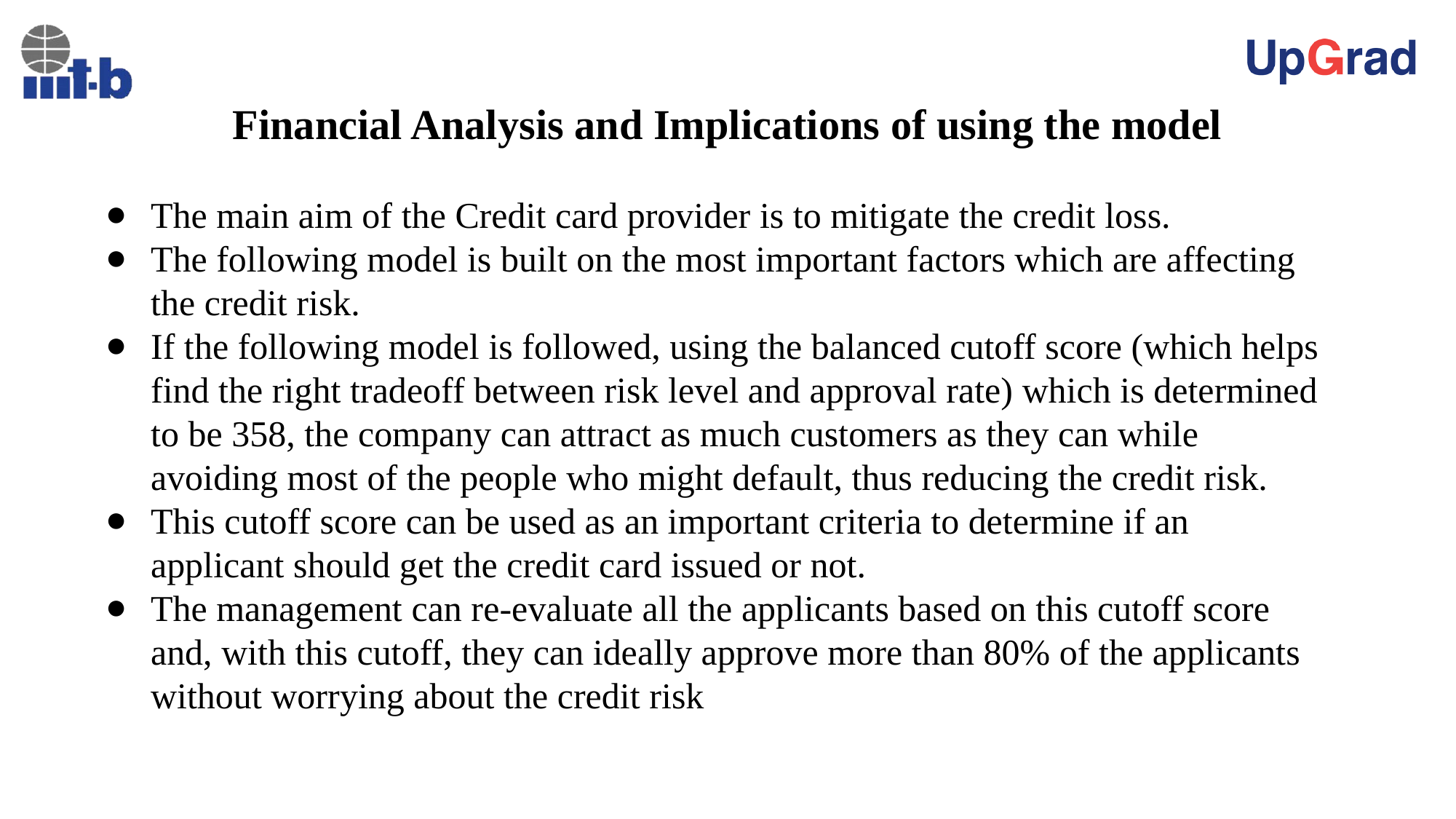

# Financial Analysis and Implications of using the model
The main aim of the Credit card provider is to mitigate the credit loss.
The following model is built on the most important factors which are affecting the credit risk.
If the following model is followed, using the balanced cutoff score (which helps find the right tradeoff between risk level and approval rate) which is determined to be 358, the company can attract as much customers as they can while avoiding most of the people who might default, thus reducing the credit risk.
This cutoff score can be used as an important criteria to determine if an applicant should get the credit card issued or not.
The management can re-evaluate all the applicants based on this cutoff score and, with this cutoff, they can ideally approve more than 80% of the applicants without worrying about the credit risk